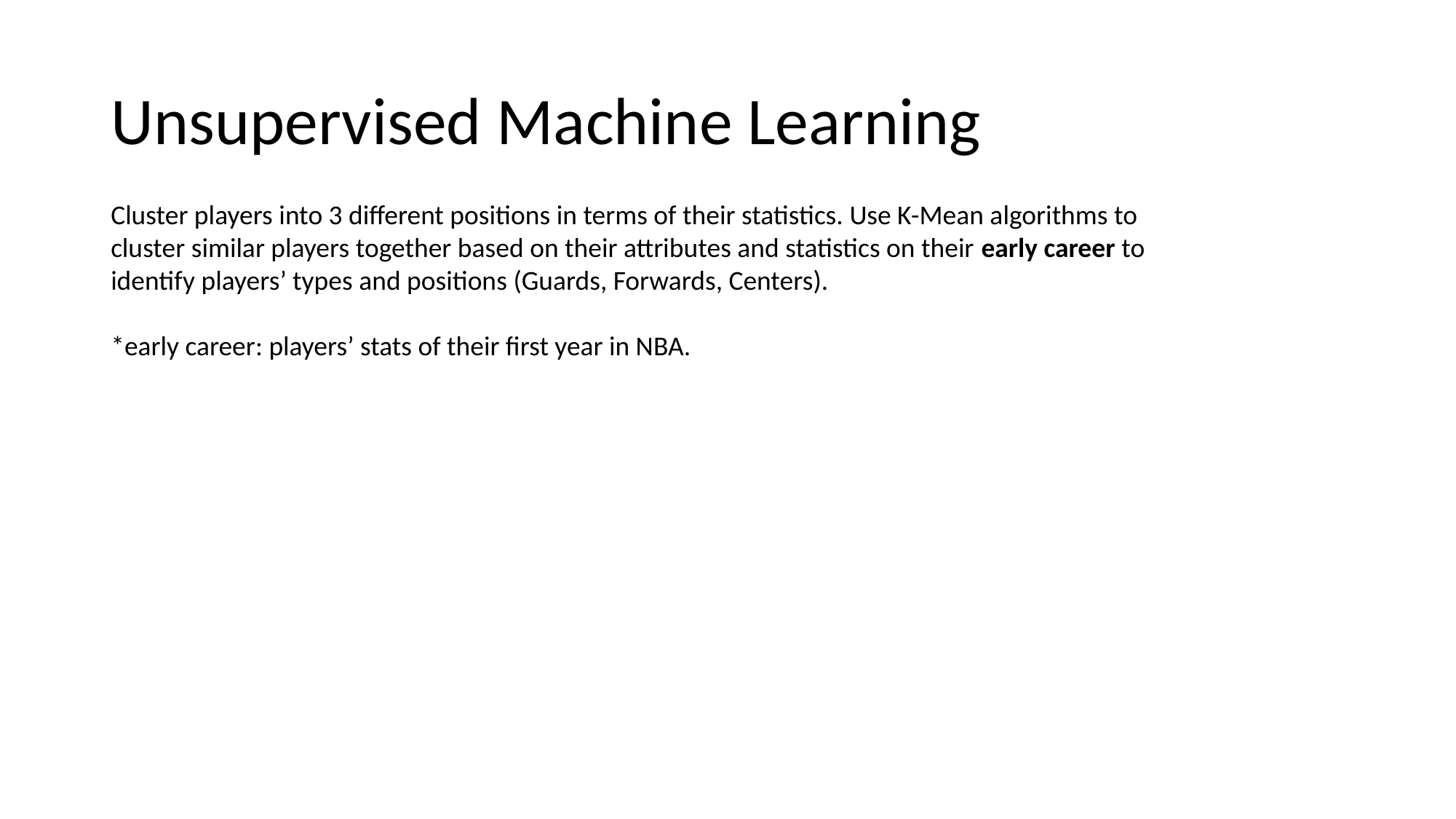

# Unsupervised Machine Learning
Cluster players into 3 different positions in terms of their statistics. Use K-Mean algorithms to cluster similar players together based on their attributes and statistics on their early career to identify players’ types and positions (Guards, Forwards, Centers).

*early career: players’ stats of their first year in NBA.

|  |  |  |  |  |
| --- | --- | --- | --- | --- |